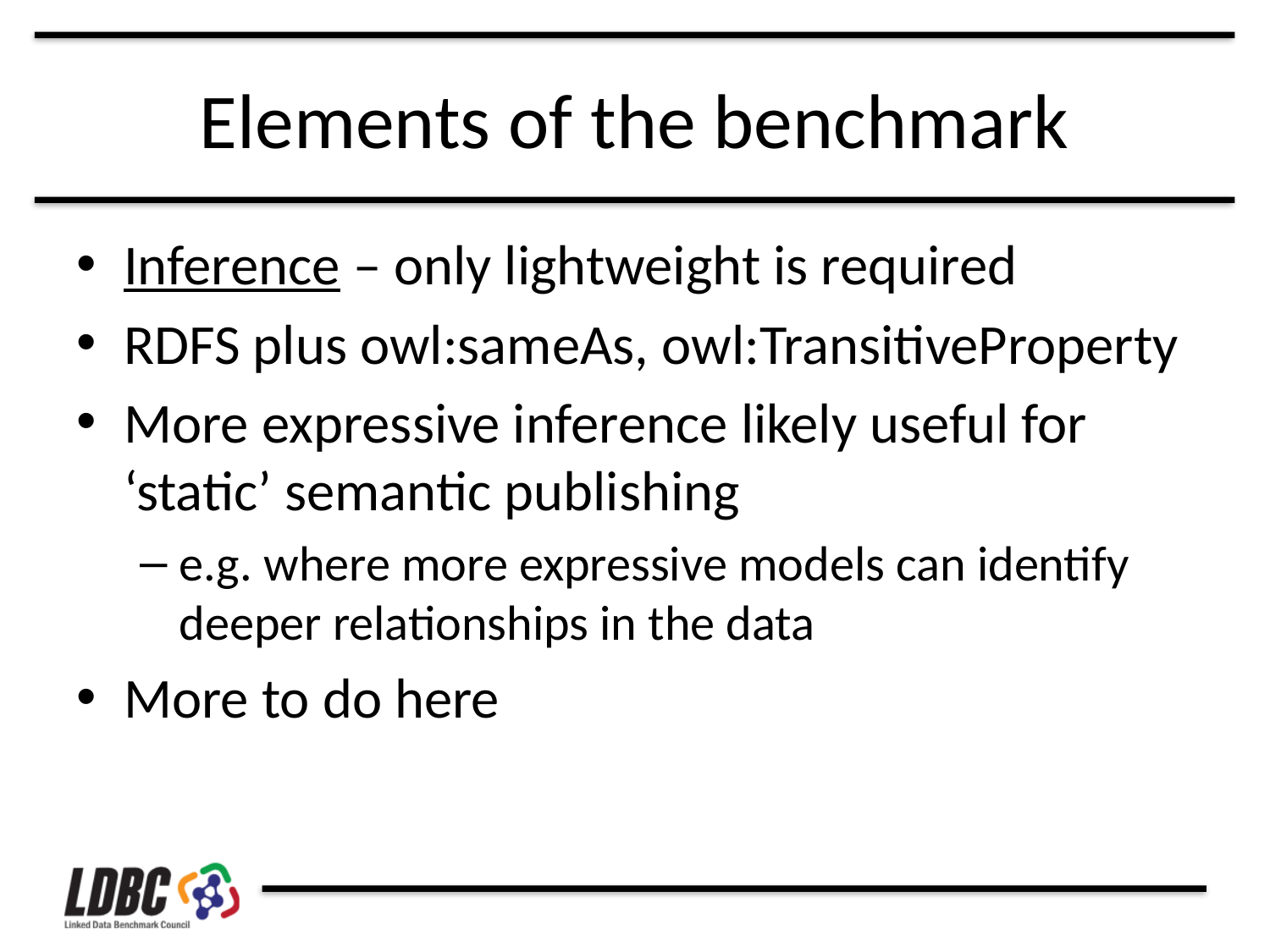

# Elements of the benchmark
Inference – only lightweight is required
RDFS plus owl:sameAs, owl:TransitiveProperty
More expressive inference likely useful for ‘static’ semantic publishing
e.g. where more expressive models can identify deeper relationships in the data
More to do here